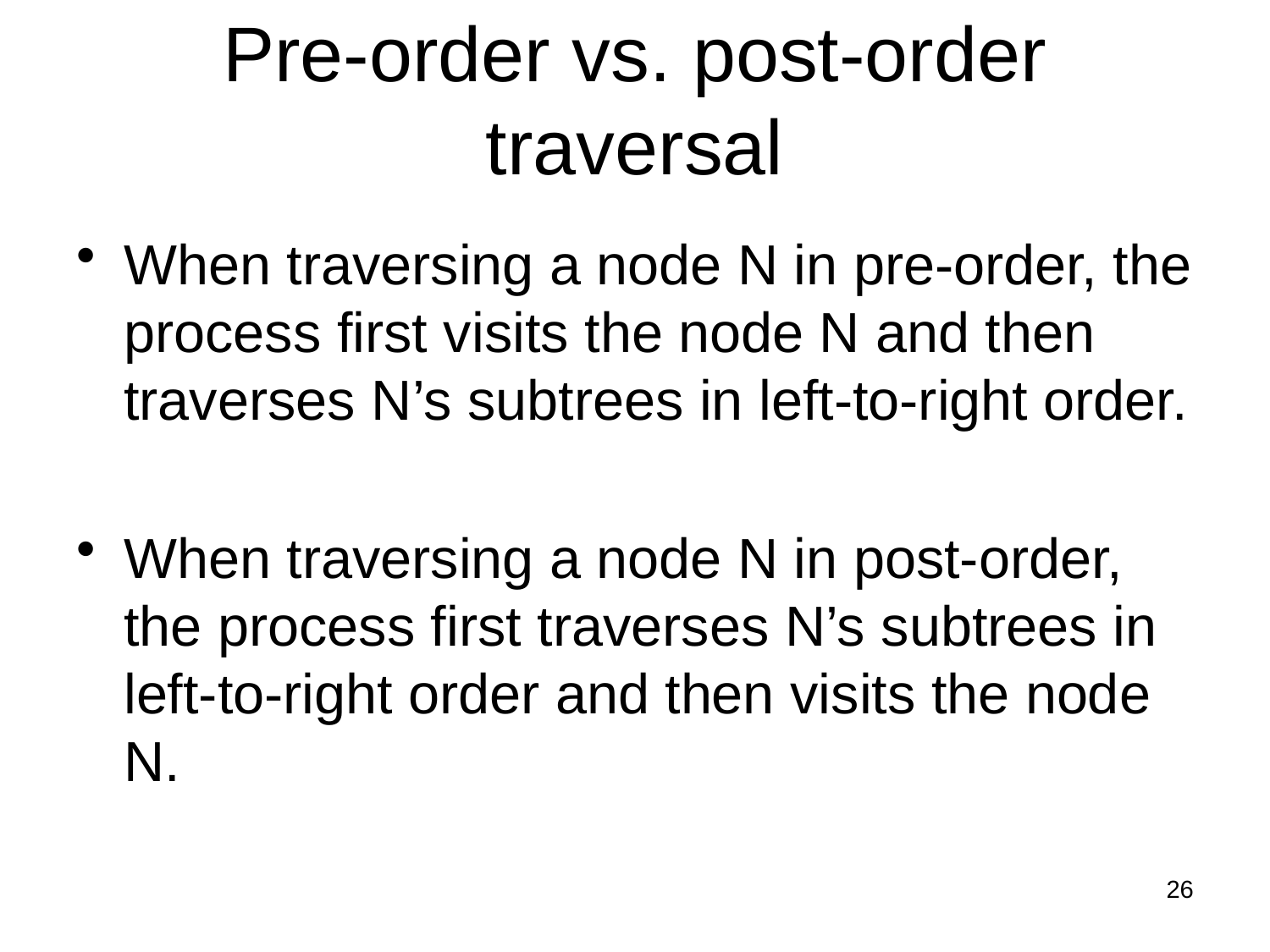

Pre-order vs. post-order traversal
When traversing a node N in pre-order, the process first visits the node N and then traverses N’s subtrees in left-to-right order.

When traversing a node N in post-order, the process first traverses N’s subtrees in left-to-right order and then visits the node N.
26